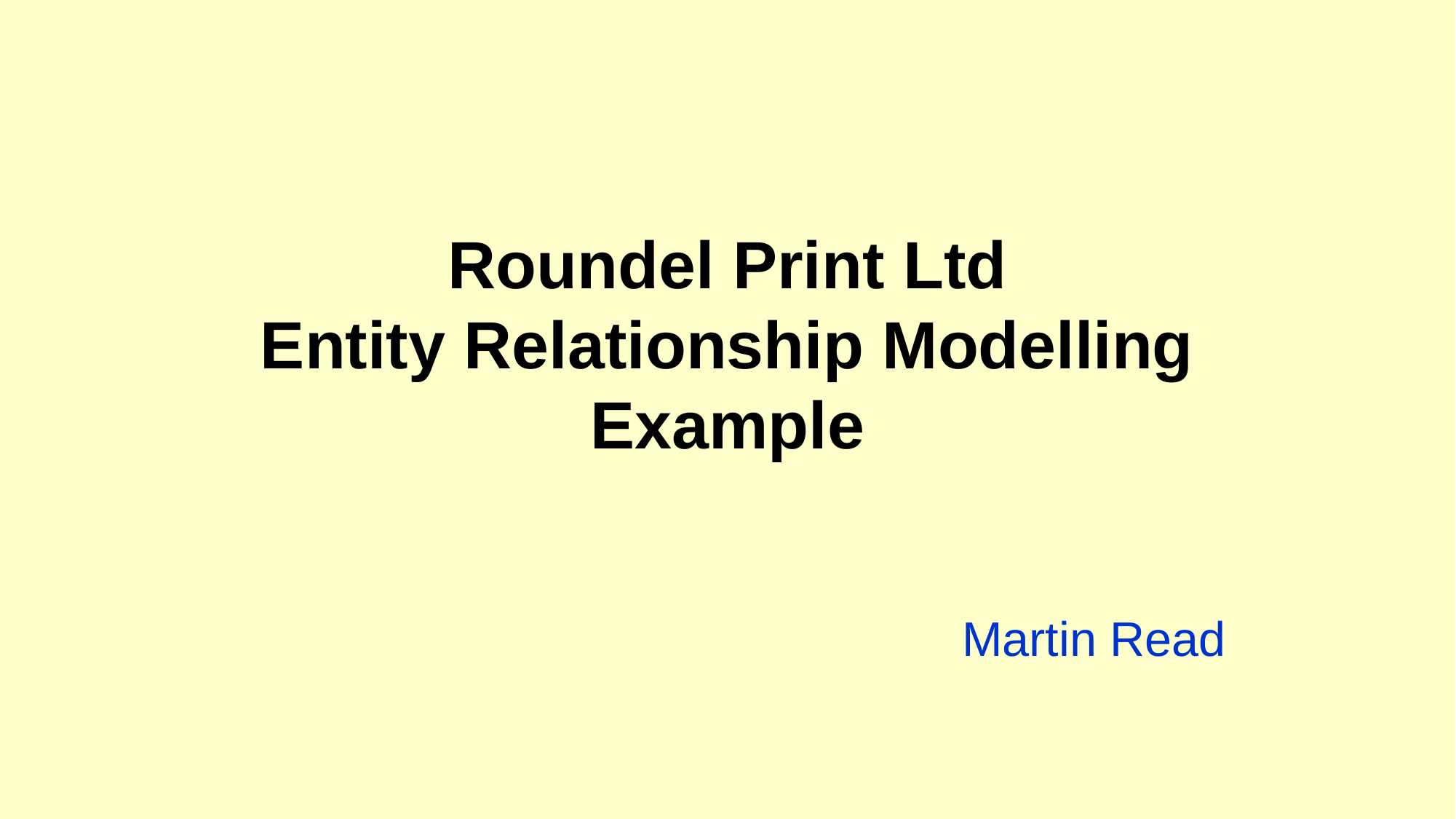

# Roundel Print Ltd Entity Relationship Modelling Example
Martin Read